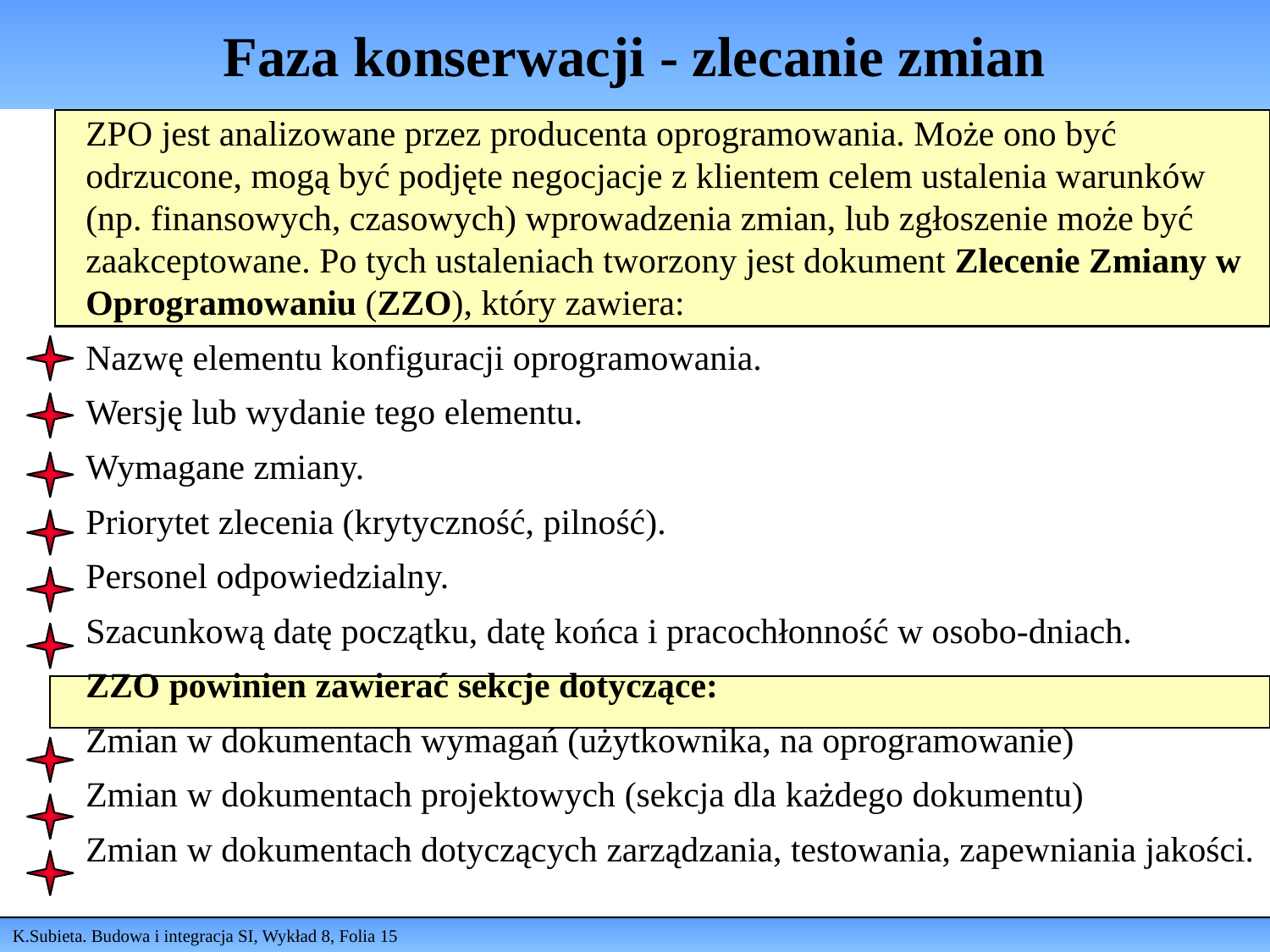

# Faza konserwacji - zlecanie zmian
ZPO jest analizowane przez producenta oprogramowania. Może ono być odrzucone, mogą być podjęte negocjacje z klientem celem ustalenia warunków (np. finansowych, czasowych) wprowadzenia zmian, lub zgłoszenie może być zaakceptowane. Po tych ustaleniach tworzony jest dokument Zlecenie Zmiany w Oprogramowaniu (ZZO), który zawiera:
Nazwę elementu konfiguracji oprogramowania.
Wersję lub wydanie tego elementu.
Wymagane zmiany.
Priorytet zlecenia (krytyczność, pilność).
Personel odpowiedzialny.
Szacunkową datę początku, datę końca i pracochłonność w osobo-dniach.
ZZO powinien zawierać sekcje dotyczące:
Zmian w dokumentach wymagań (użytkownika, na oprogramowanie)
Zmian w dokumentach projektowych (sekcja dla każdego dokumentu)
Zmian w dokumentach dotyczących zarządzania, testowania, zapewniania jakości.